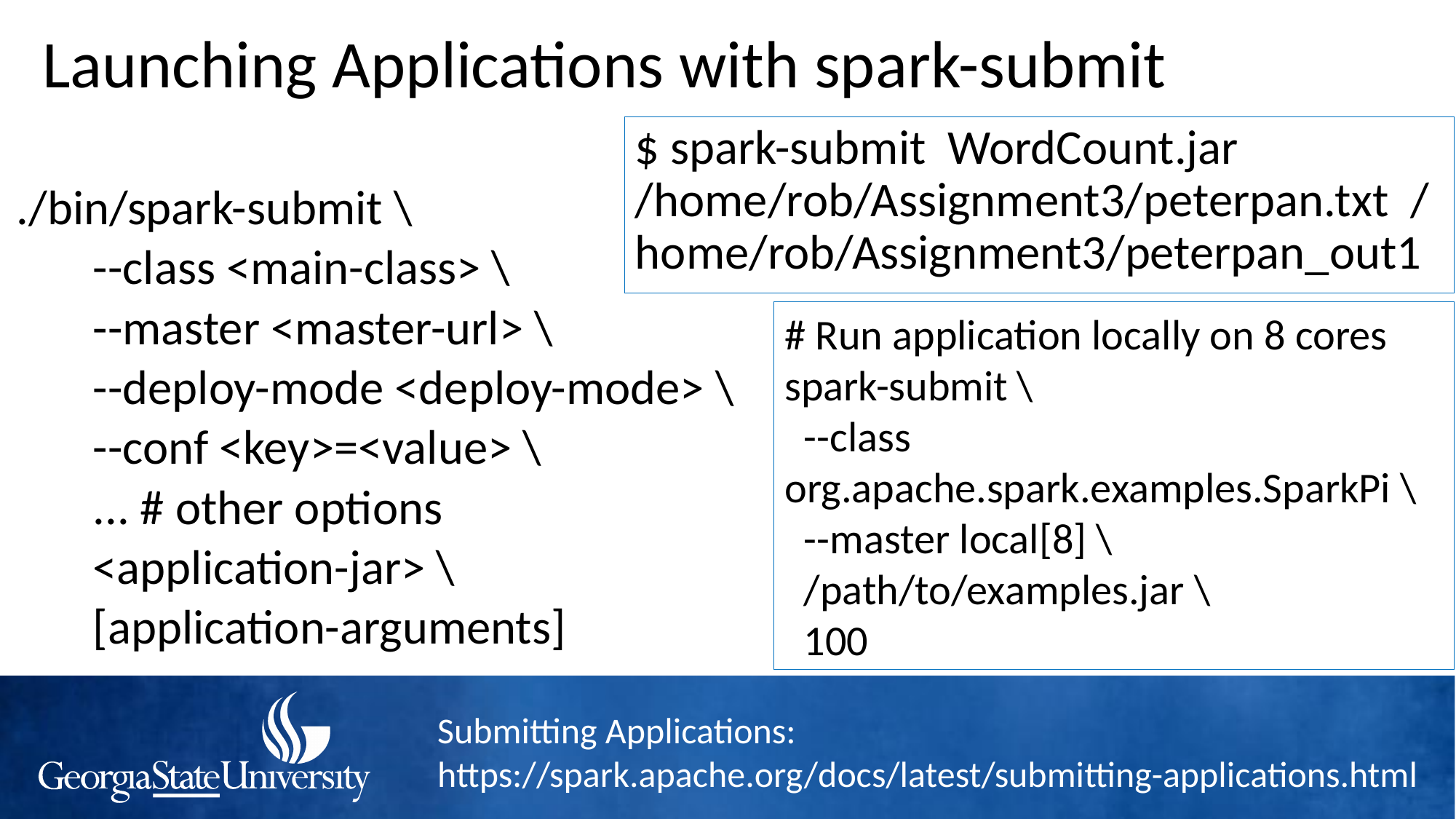

# Launching Applications with spark-submit
$ spark-submit  WordCount.jar  /home/rob/Assignment3/peterpan.txt  /home/rob/Assignment3/peterpan_out1
./bin/spark-submit \
  --class <main-class> \
  --master <master-url> \
  --deploy-mode <deploy-mode> \
  --conf <key>=<value> \
  ... # other options
  <application-jar> \
  [application-arguments]
# Run application locally on 8 cores
spark-submit \
  --class org.apache.spark.examples.SparkPi \
  --master local[8] \
  /path/to/examples.jar \
  100
Submitting Applications:
https://spark.apache.org/docs/latest/submitting-applications.html